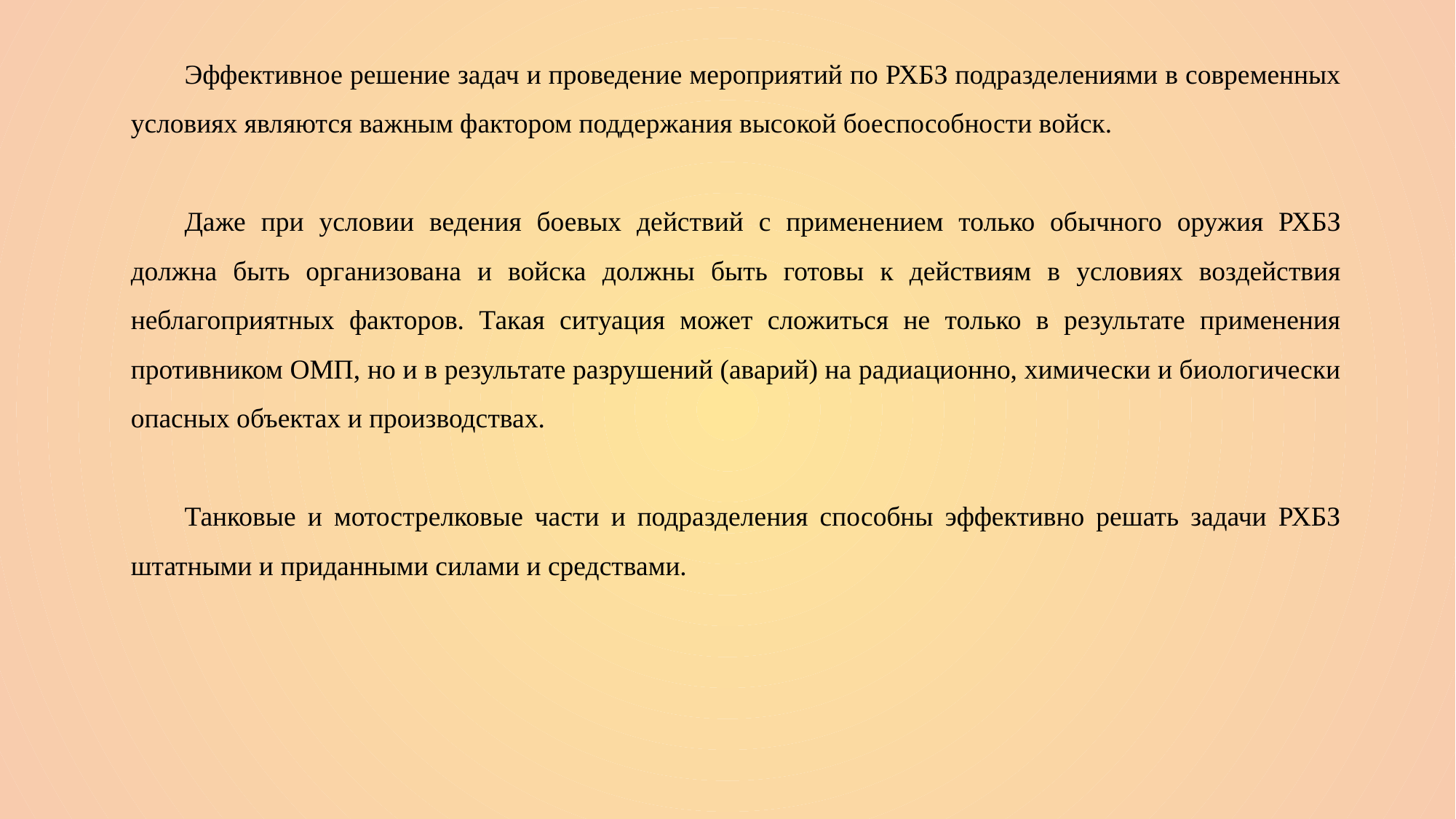

Эффективное решение задач и проведение мероприятий по РХБЗ подразделениями в современных условиях являются важным фактором поддержания высокой боеспособности войск.

Даже при условии ведения боевых действий с применением только обычного оружия РХБЗ должна быть организована и войска должны быть готовы к действиям в условиях воздействия неблагоприятных факторов. Такая ситуация может сложиться не только в результате применения противником ОМП, но и в результате разрушений (аварий) на радиационно, химически и биологически опасных объектах и производствах.

Танковые и мотострелковые части и подразделения способны эффективно решать задачи РХБЗ штатными и приданными силами и средствами.